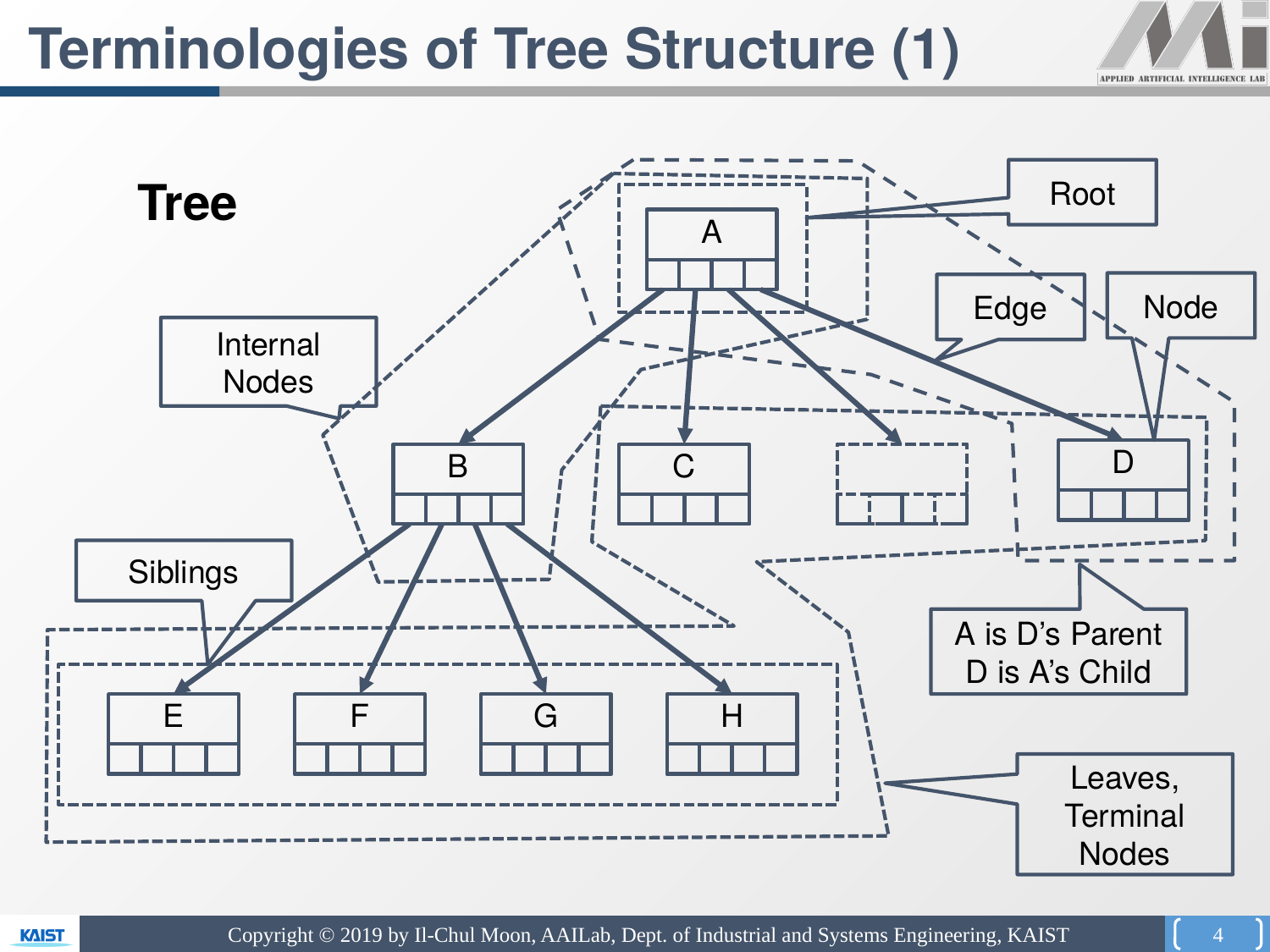

Terminologies of Tree Structure (1)

Root
Tree

A

Node
Edge
Internal Nodes

D

B

C

Siblings
A is D’s Parent
D is A’s Child

E

F

G

H

Leaves, Terminal Nodes
4